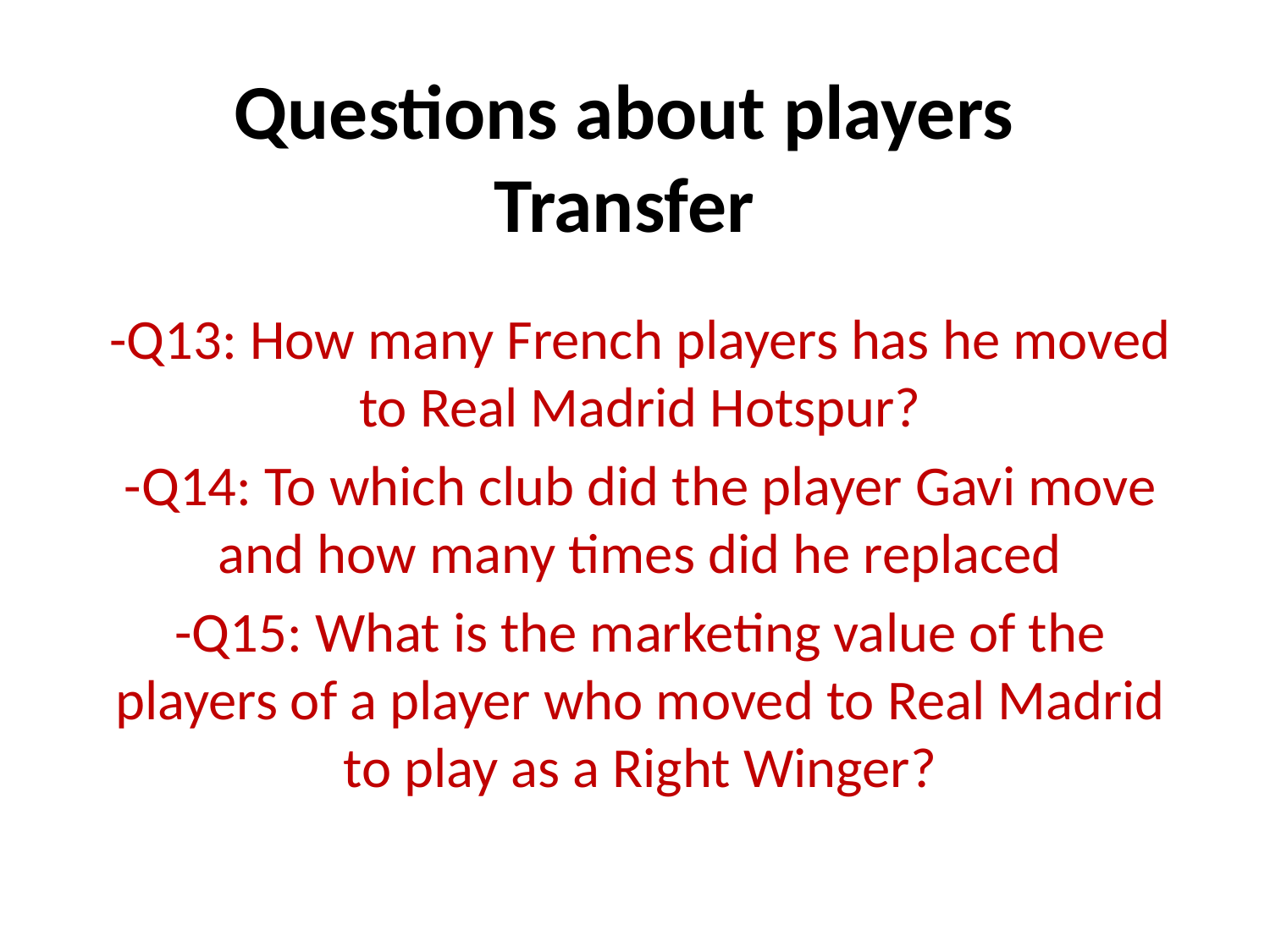

# Questions about players Transfer
-Q13: How many French players has he moved to Real Madrid Hotspur?
-Q14: To which club did the player Gavi move and how many times did he replaced
-Q15: What is the marketing value of the players of a player who moved to Real Madrid to play as a Right Winger?